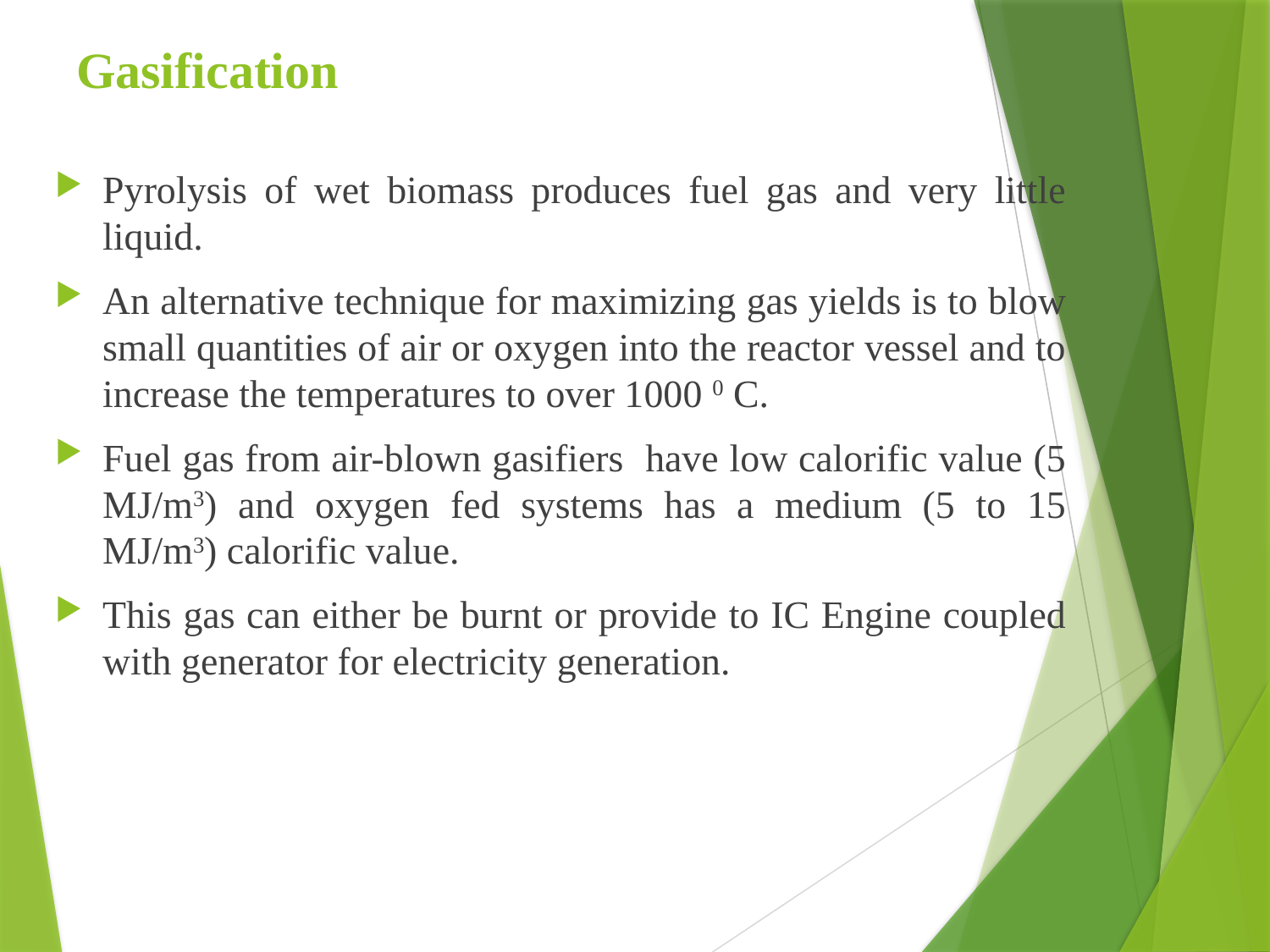

# Gasification
Pyrolysis of wet biomass produces fuel gas and very little liquid.
An alternative technique for maximizing gas yields is to blow small quantities of air or oxygen into the reactor vessel and to increase the temperatures to over 1000 0 C.
Fuel gas from air-blown gasifiers  have low calorific value (5 MJ/m3) and oxygen fed systems has a medium (5 to 15 MJ/m3) calorific value.
This gas can either be burnt or provide to IC Engine coupled with generator for electricity generation.